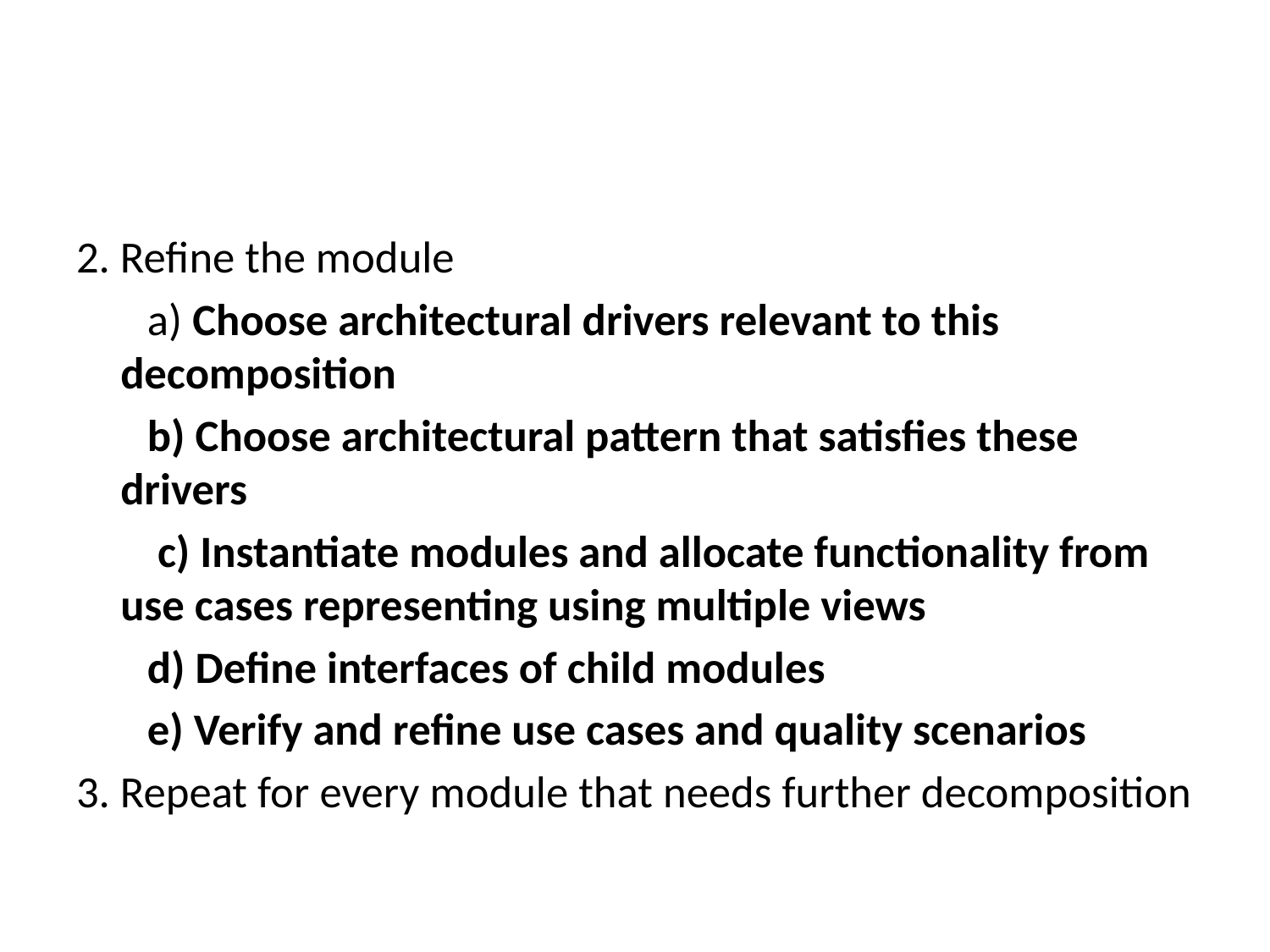

#
2. Refine the module
       a) Choose architectural drivers relevant to this decomposition
       b) Choose architectural pattern that satisfies these drivers
        c) Instantiate modules and allocate functionality from use cases representing using multiple views
       d) Define interfaces of child modules
       e) Verify and refine use cases and quality scenarios
3. Repeat for every module that needs further decomposition